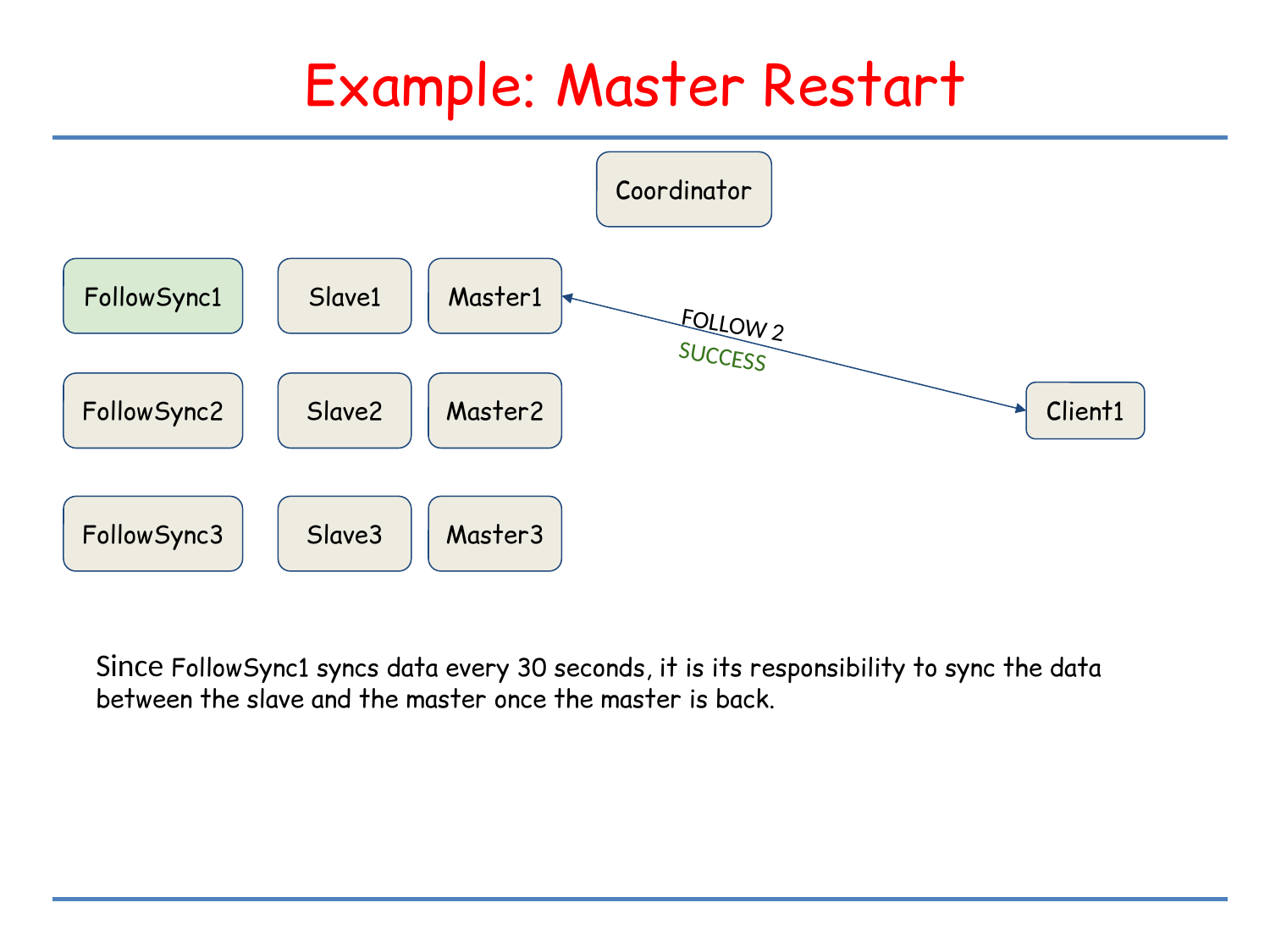

# Example: Master Restart
Coordinator
Master1
FollowSync1
Slave1
FOLLOW 2
SUCCESS
Slave2
Master2
FollowSync2
Client1
FollowSync3
Slave3
Master3
Since FollowSync1 syncs data every 30 seconds, it is its responsibility to sync the data between the slave and the master once the master is back.